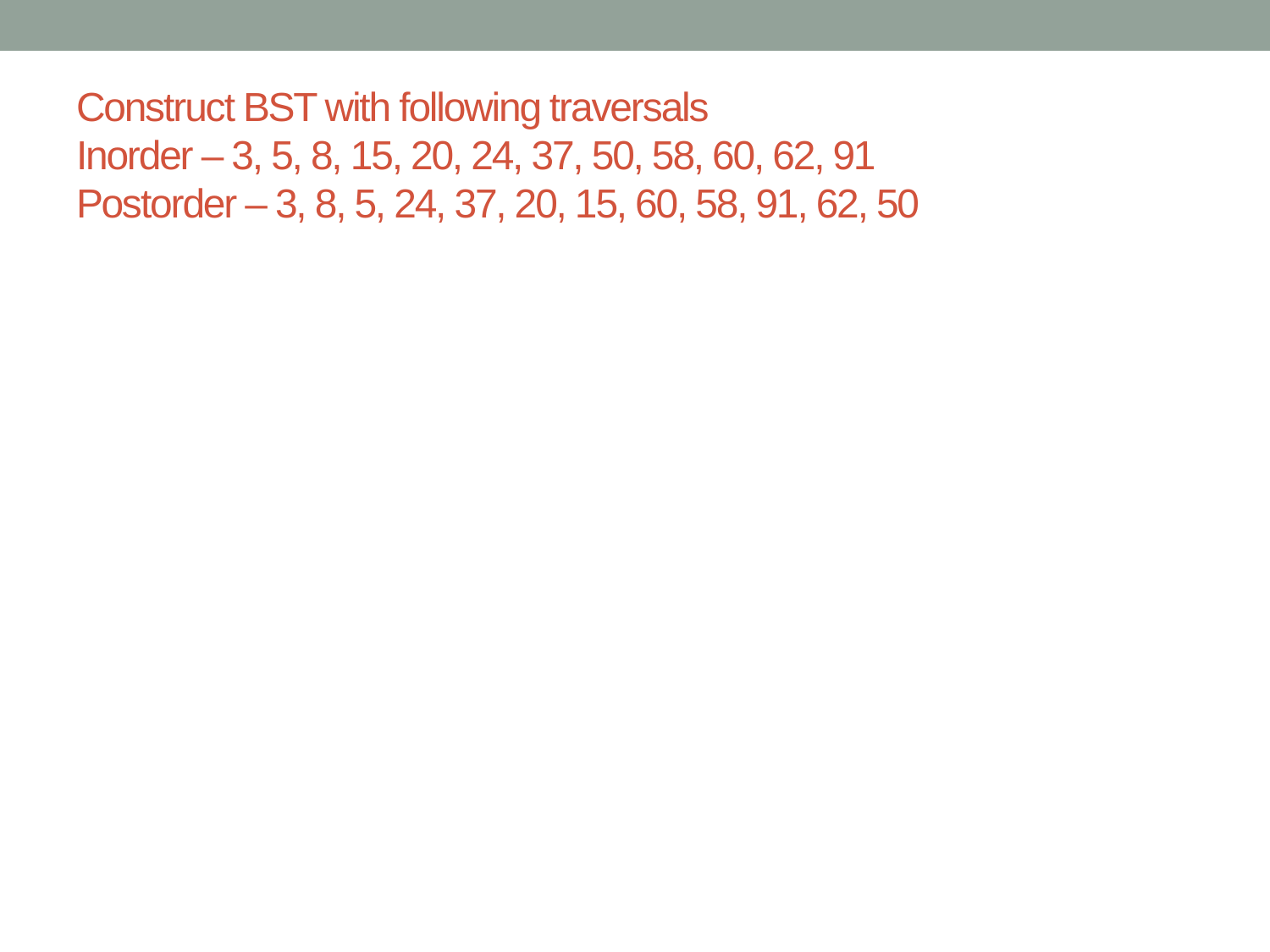

# Construct BST with following traversals Inorder – 3, 5, 8, 15, 20, 24, 37, 50, 58, 60, 62, 91 Postorder – 3, 8, 5, 24, 37, 20, 15, 60, 58, 91, 62, 50